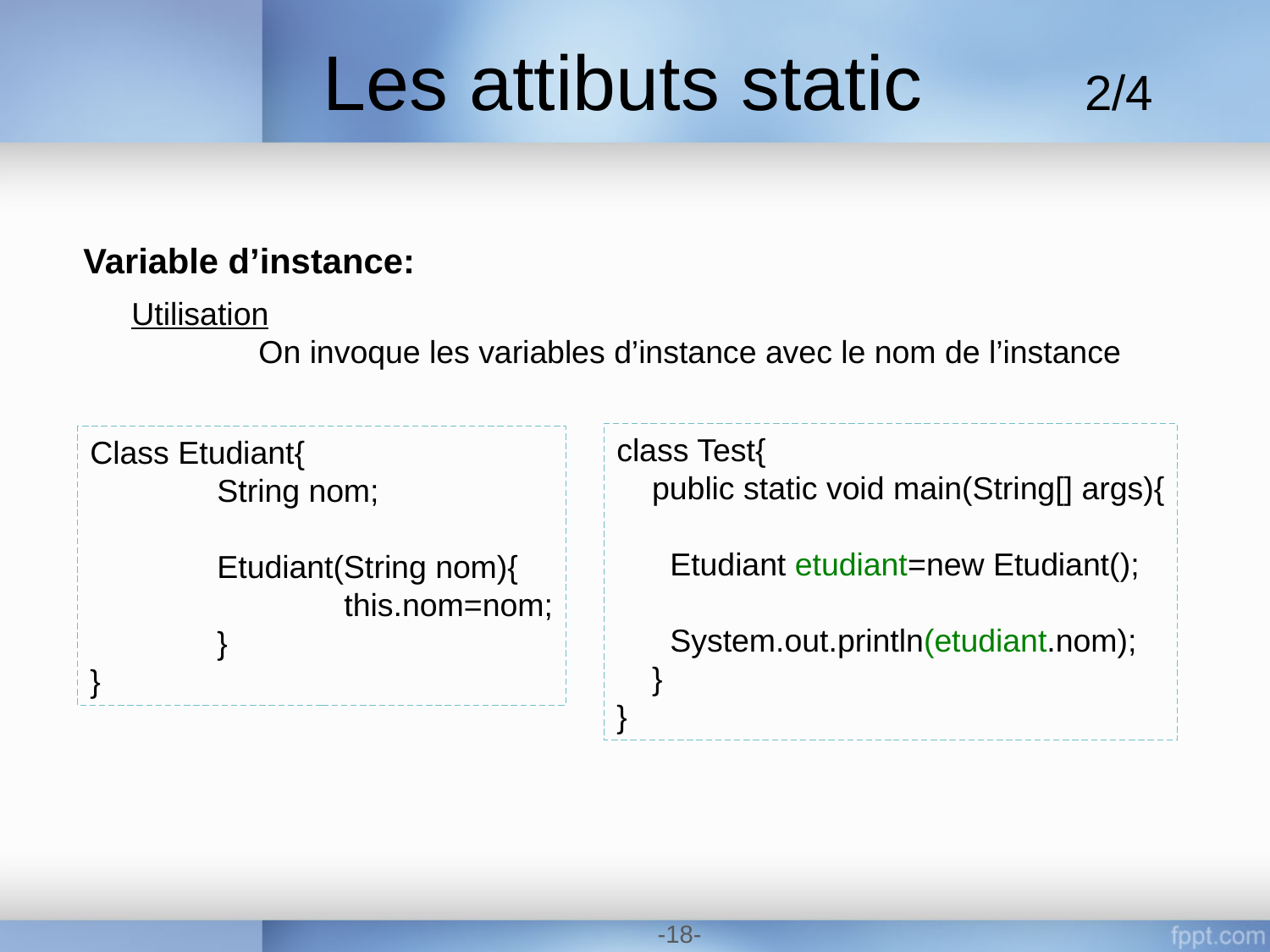

# Les attibuts static 		2/4
Variable d’instance:
Utilisation
	On invoque les variables d’instance avec le nom de l’instance
class Test{
    public static void main(String[] args){

      Etudiant etudiant=new Etudiant();

      System.out.println(etudiant.nom);
    }
}
Class Etudiant{
	String nom;

	Etudiant(String nom){
		this.nom=nom;
	}
}
-18-